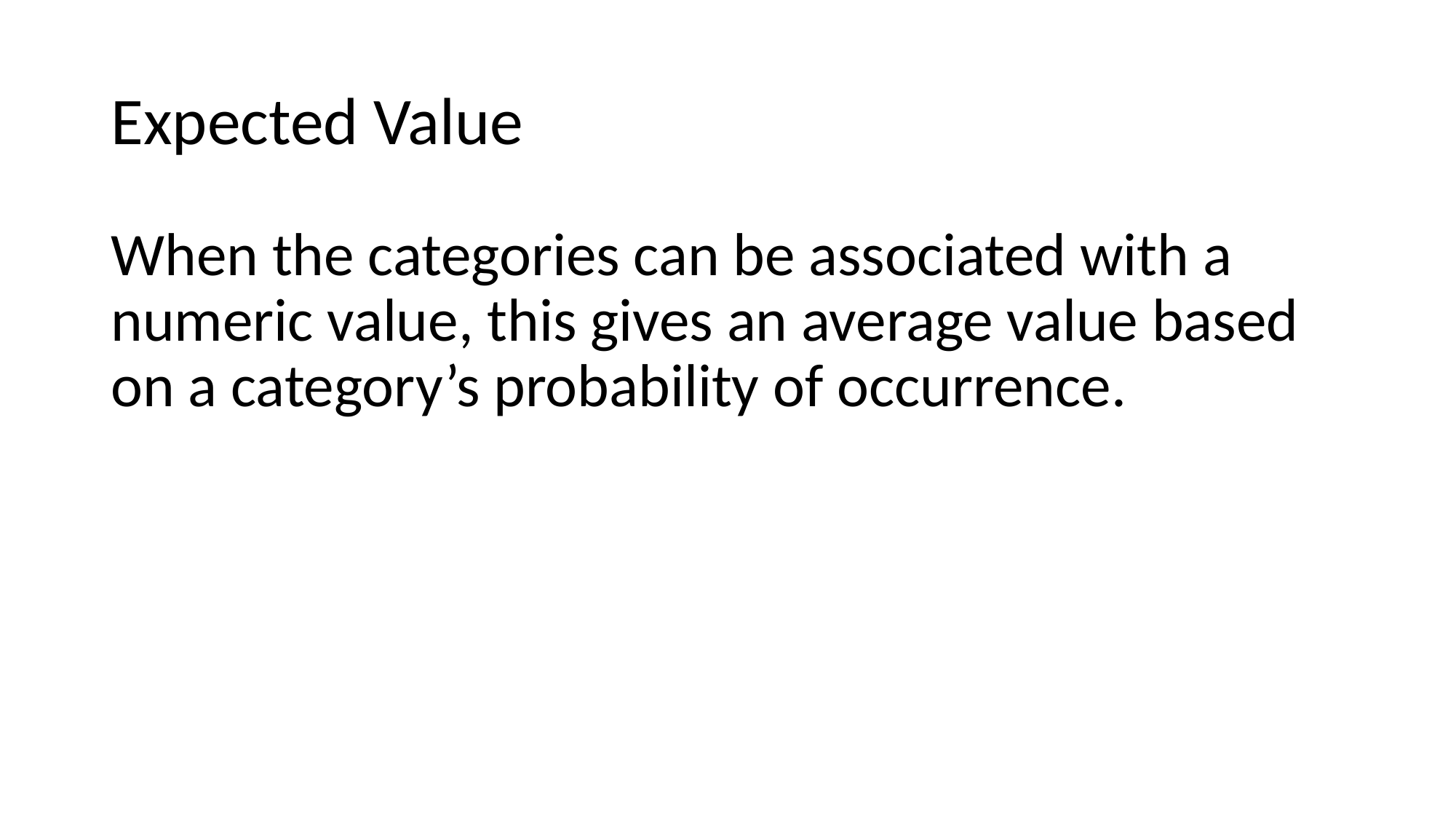

# Expected Value
When the categories can be associated with a numeric value, this gives an average value based on a category’s probability of occurrence.